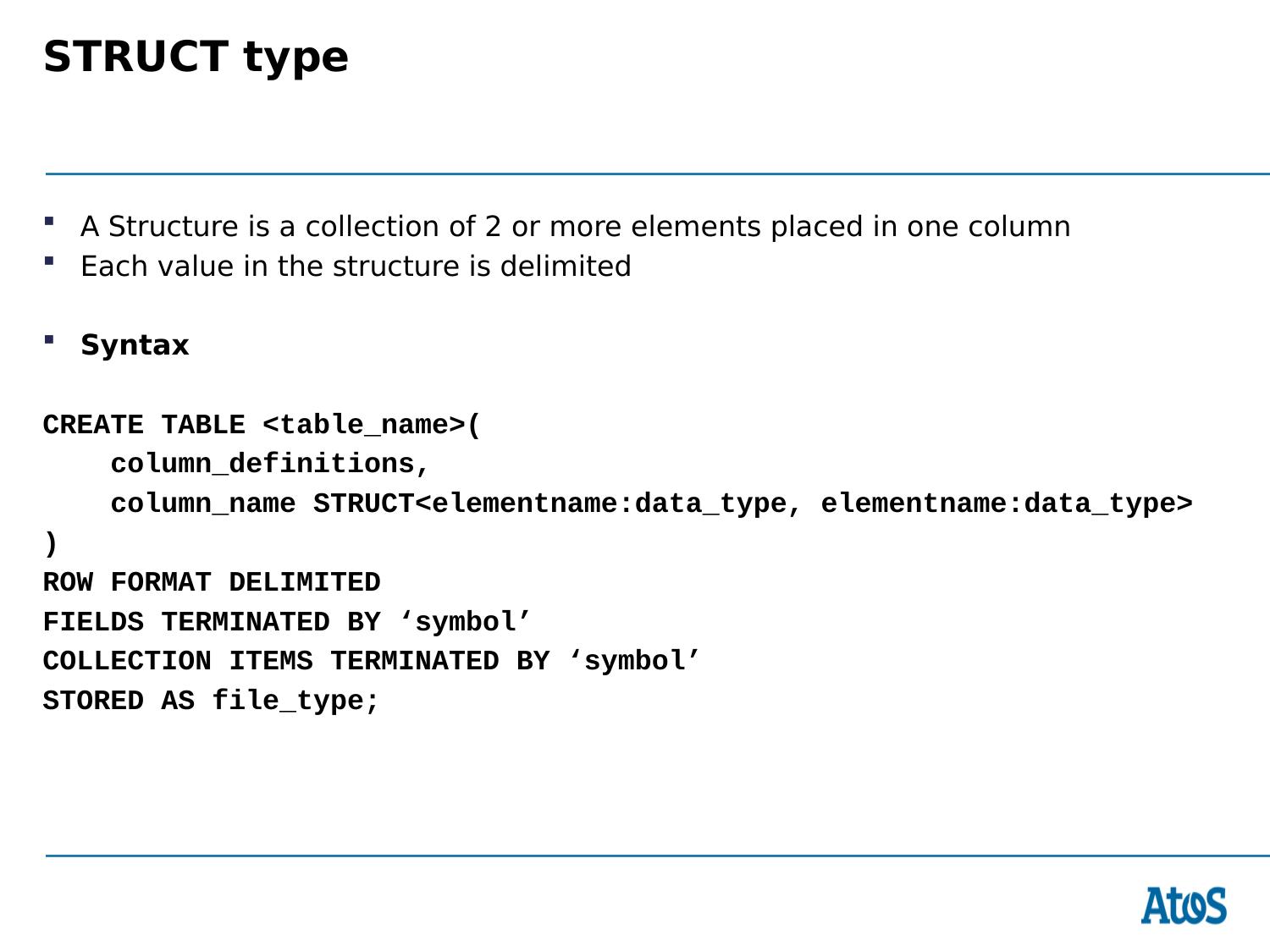

# STRUCT type
A Structure is a collection of 2 or more elements placed in one column
Each value in the structure is delimited

Syntax

CREATE TABLE <table_name>(
    column_definitions,
    column_name STRUCT<elementname:data_type, elementname:data_type>
)
ROW FORMAT DELIMITED
FIELDS TERMINATED BY ‘symbol’
COLLECTION ITEMS TERMINATED BY ‘symbol’
STORED AS file_type;